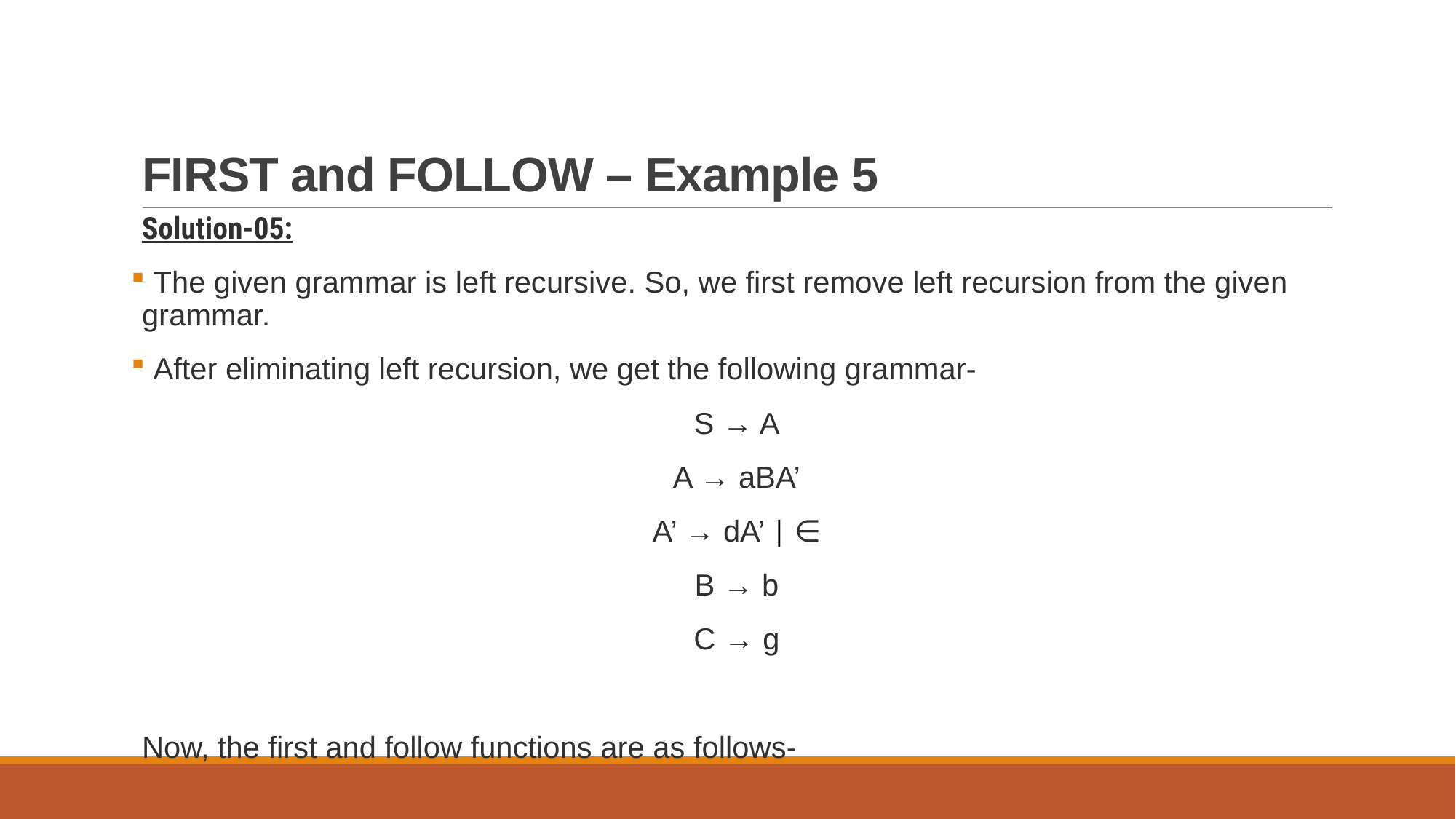

# FIRST and FOLLOW – Example 5
Solution-05:
 The given grammar is left recursive. So, we first remove left recursion from the given grammar.
 After eliminating left recursion, we get the following grammar-
S → A
A → aBA’
A’ → dA’ | ∈
B → b
C → g

Now, the first and follow functions are as follows-